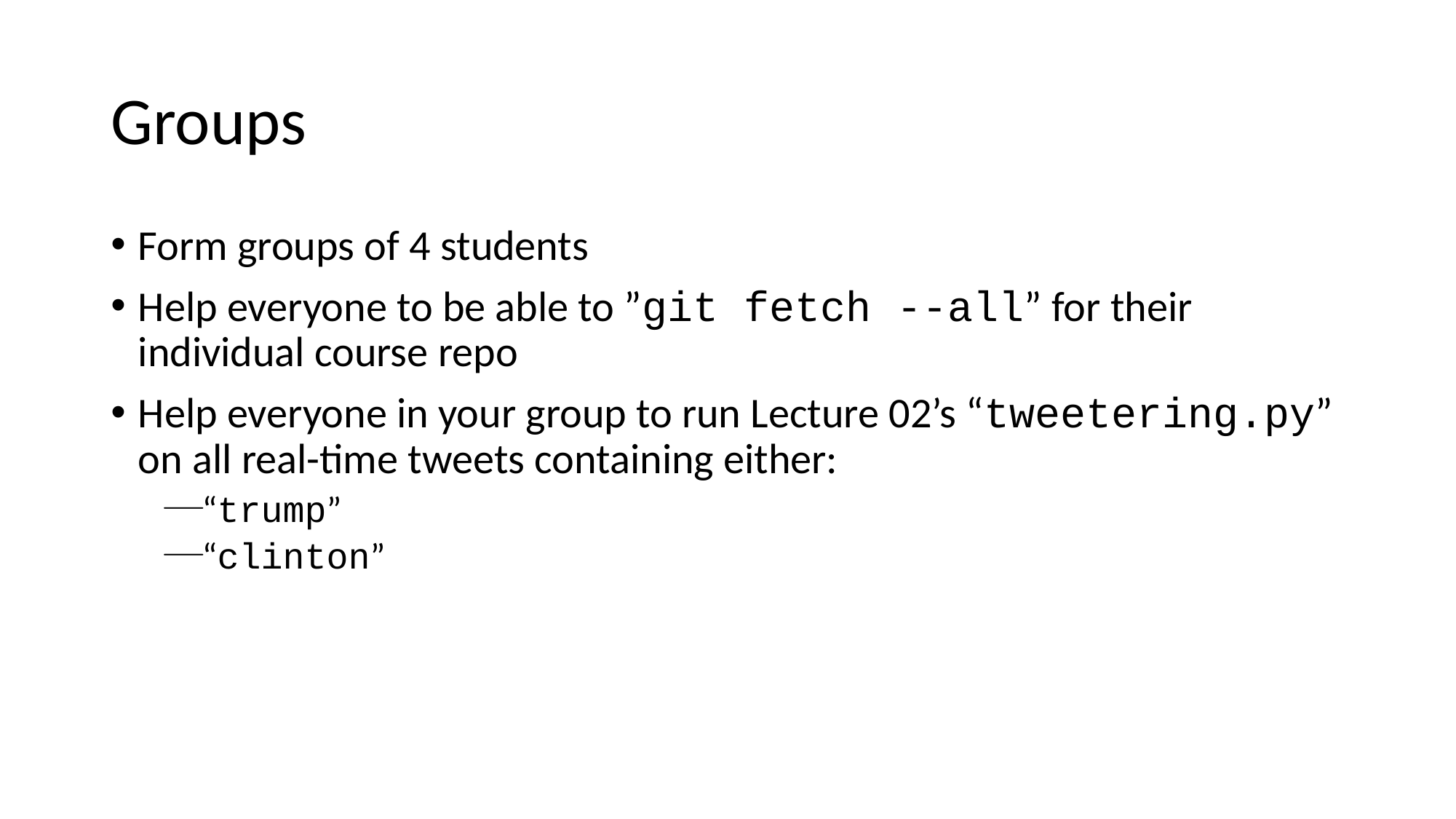

# Groups
Form groups of 4 students
Help everyone to be able to ”git fetch --all” for their individual course repo
Help everyone in your group to run Lecture 02’s “tweetering.py” on all real-time tweets containing either:
“trump”
“clinton”